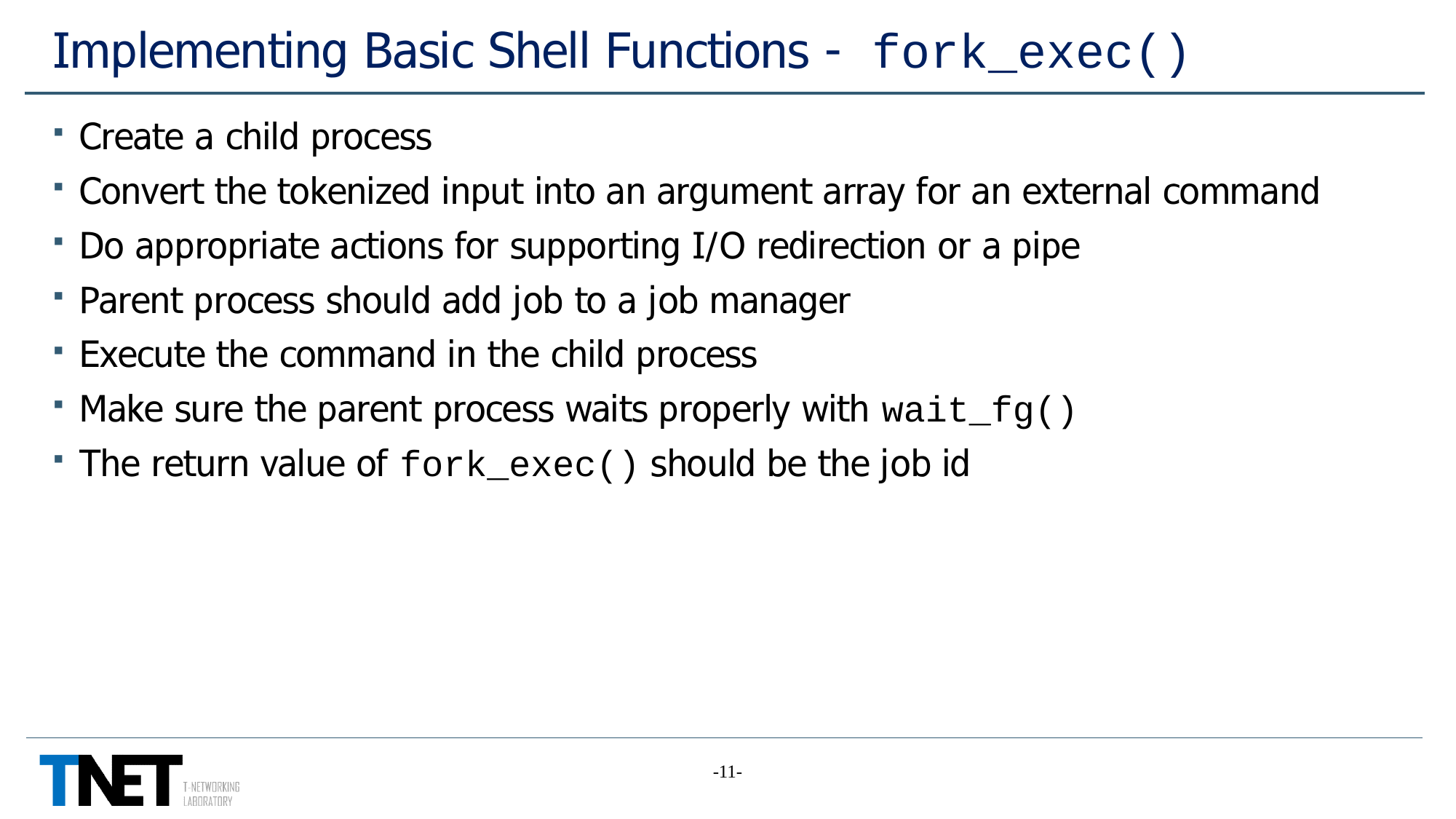

# Implementing Basic Shell Functions - fork_exec()
Create a child process
Convert the tokenized input into an argument array for an external command
Do appropriate actions for supporting I/O redirection or a pipe
Parent process should add job to a job manager
Execute the command in the child process
Make sure the parent process waits properly with wait_fg()
The return value of fork_exec() should be the job id

-11-